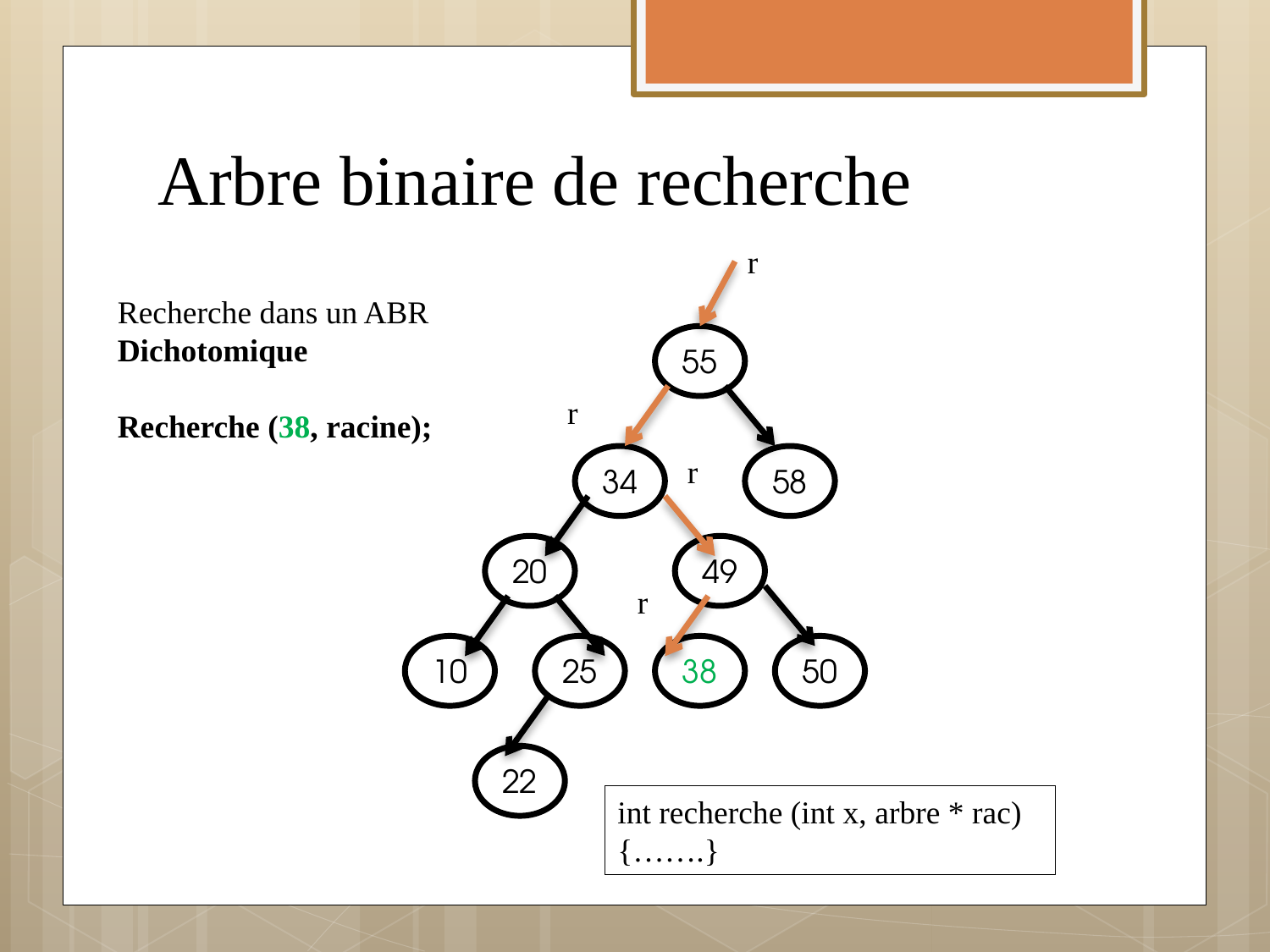

# Arbre binaire de recherche
r
Recherche dans un ABR
Dichotomique

Recherche (38, racine);
55
r
34
r
58
20
49
r
10
25
38
50
22
int recherche (int x, arbre * rac)
{…….}